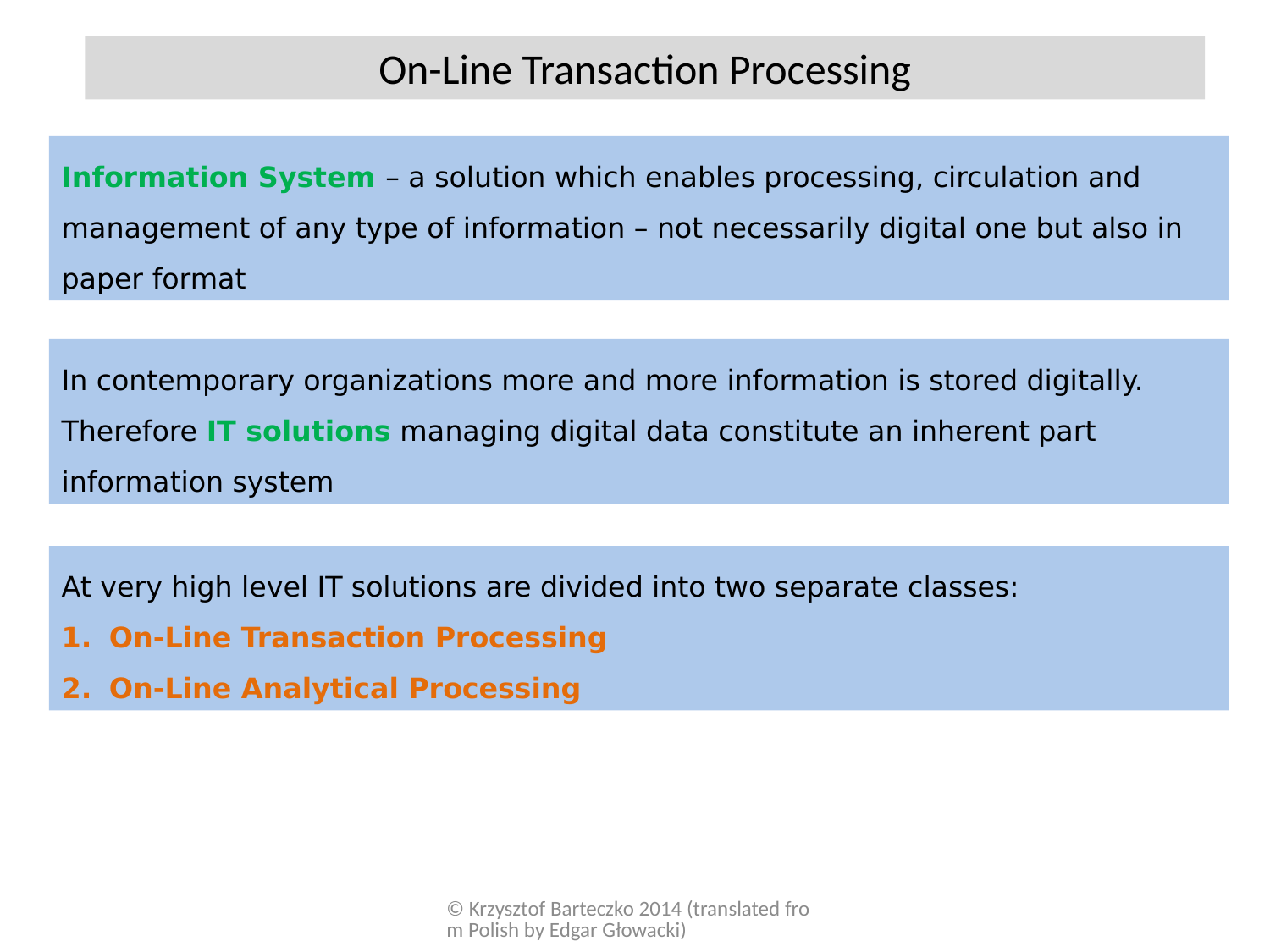

On-Line Transaction Processing
Information System – a solution which enables processing, circulation and management of any type of information – not necessarily digital one but also in paper format
In contemporary organizations more and more information is stored digitally.
Therefore IT solutions managing digital data constitute an inherent part information system
At very high level IT solutions are divided into two separate classes:
On-Line Transaction Processing
On-Line Analytical Processing
© Krzysztof Barteczko 2014 (translated from Polish by Edgar Głowacki)